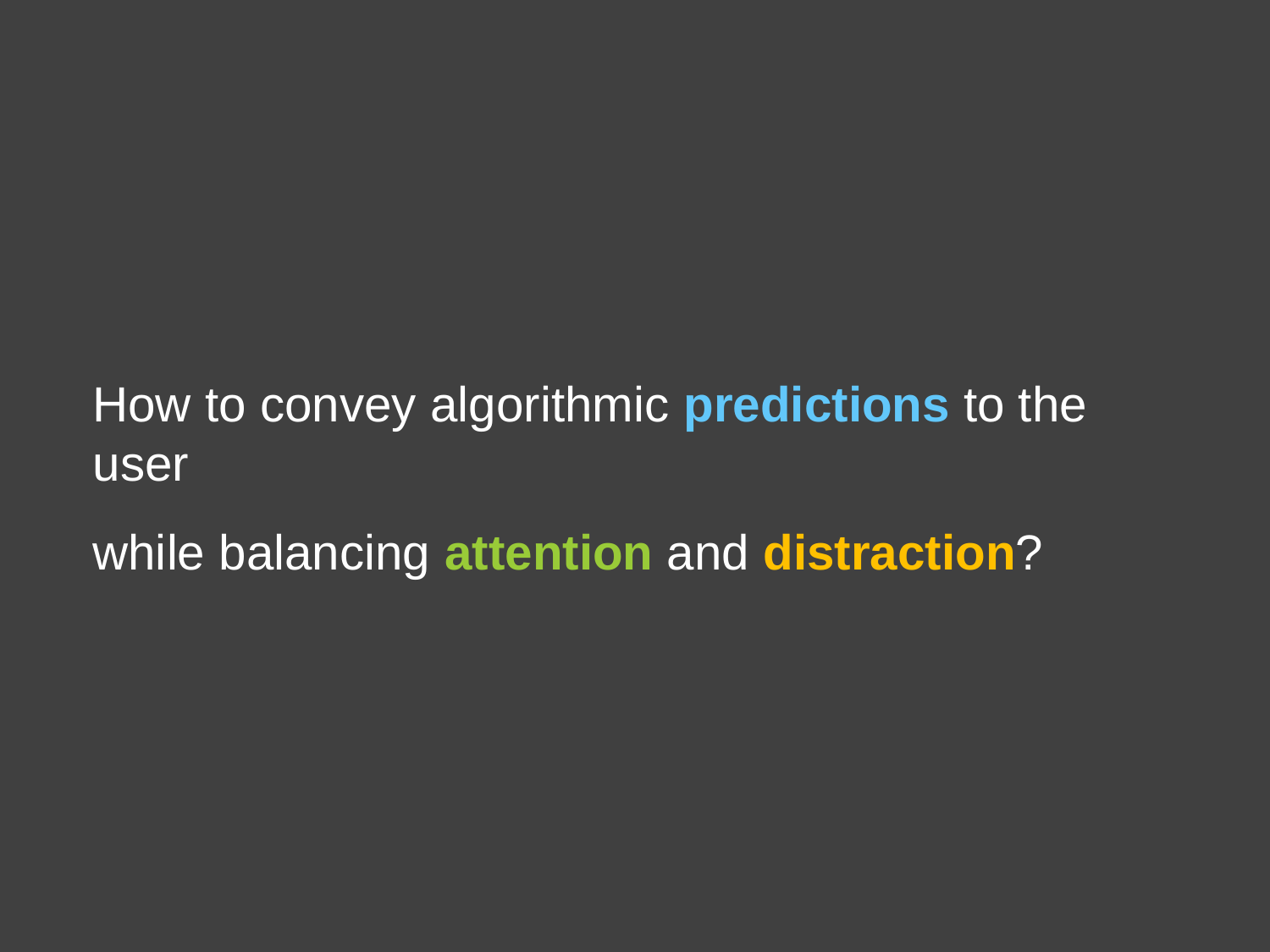

How to convey algorithmic predictions to the user
while balancing attention and distraction?